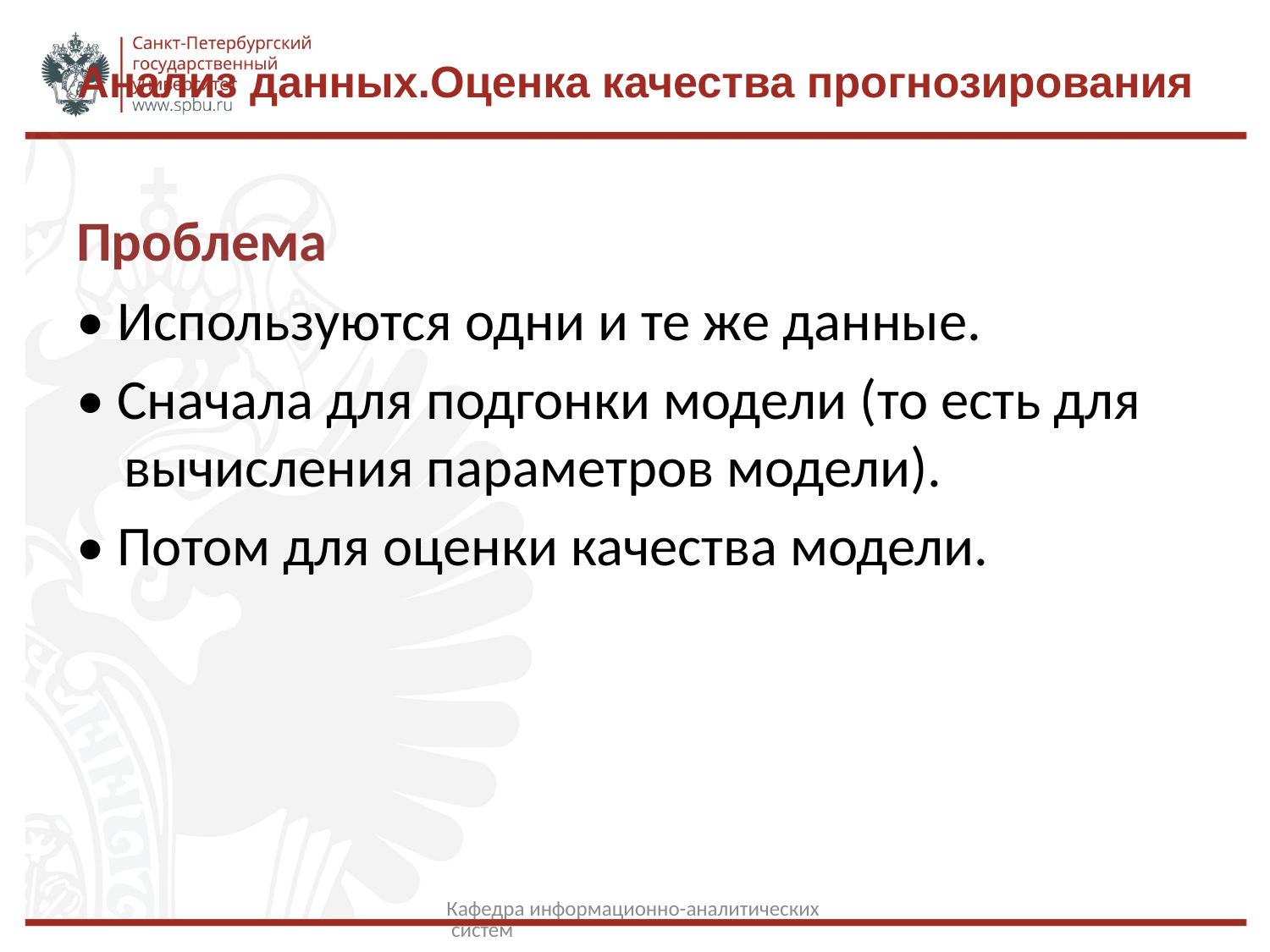

# Анализ данных.Оценка качества прогнозирования
Проблема
• Используются одни и те же данные.
• Сначала для подгонки модели (то есть для вычисления параметров модели).
• Потом для оценки качества модели.
Кафедра информационно-аналитических систем